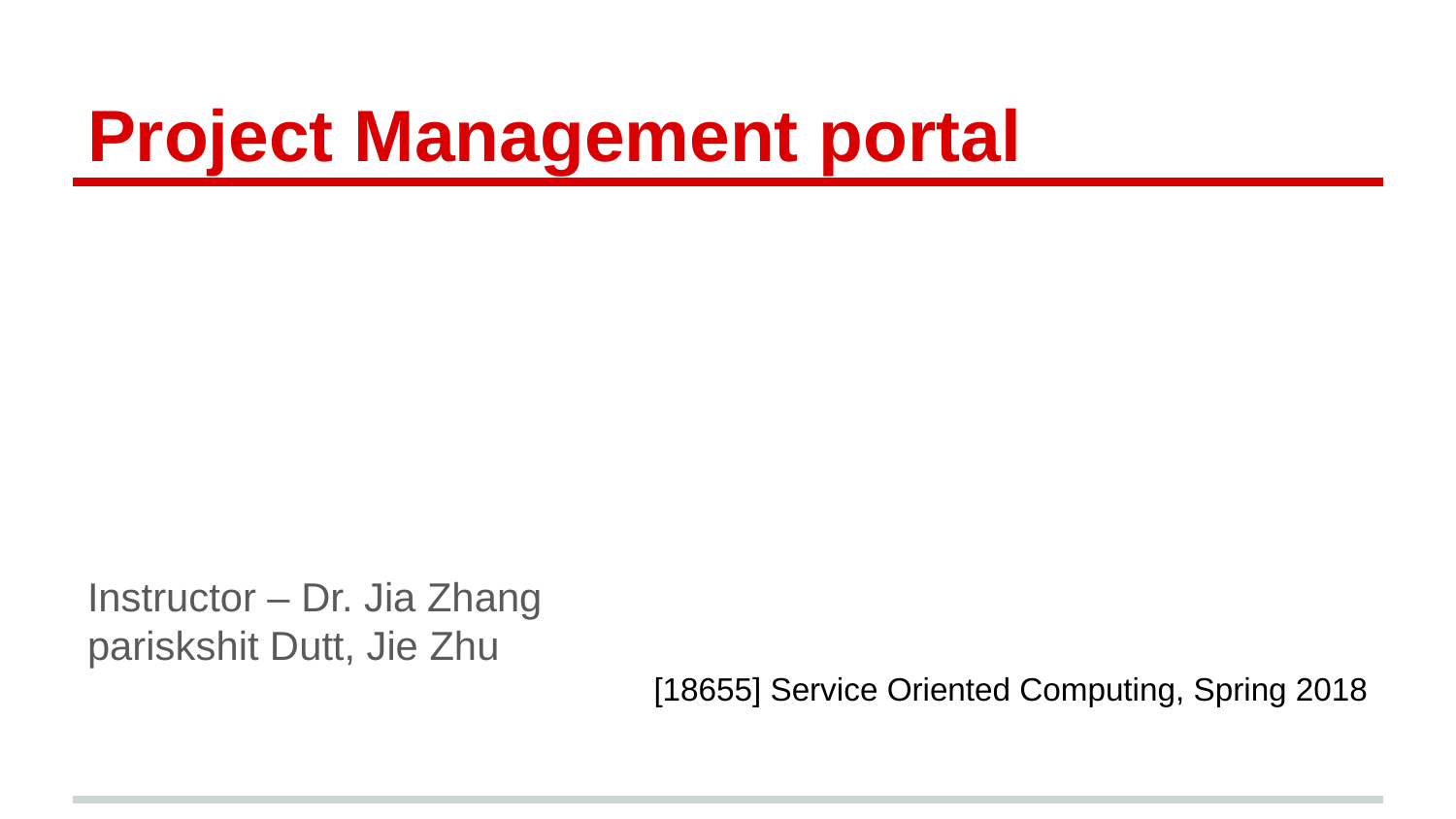

# Project Management portal
Instructor – Dr. Jia Zhang
pariskshit Dutt, Jie Zhu
[18655] Service Oriented Computing, Spring 2018